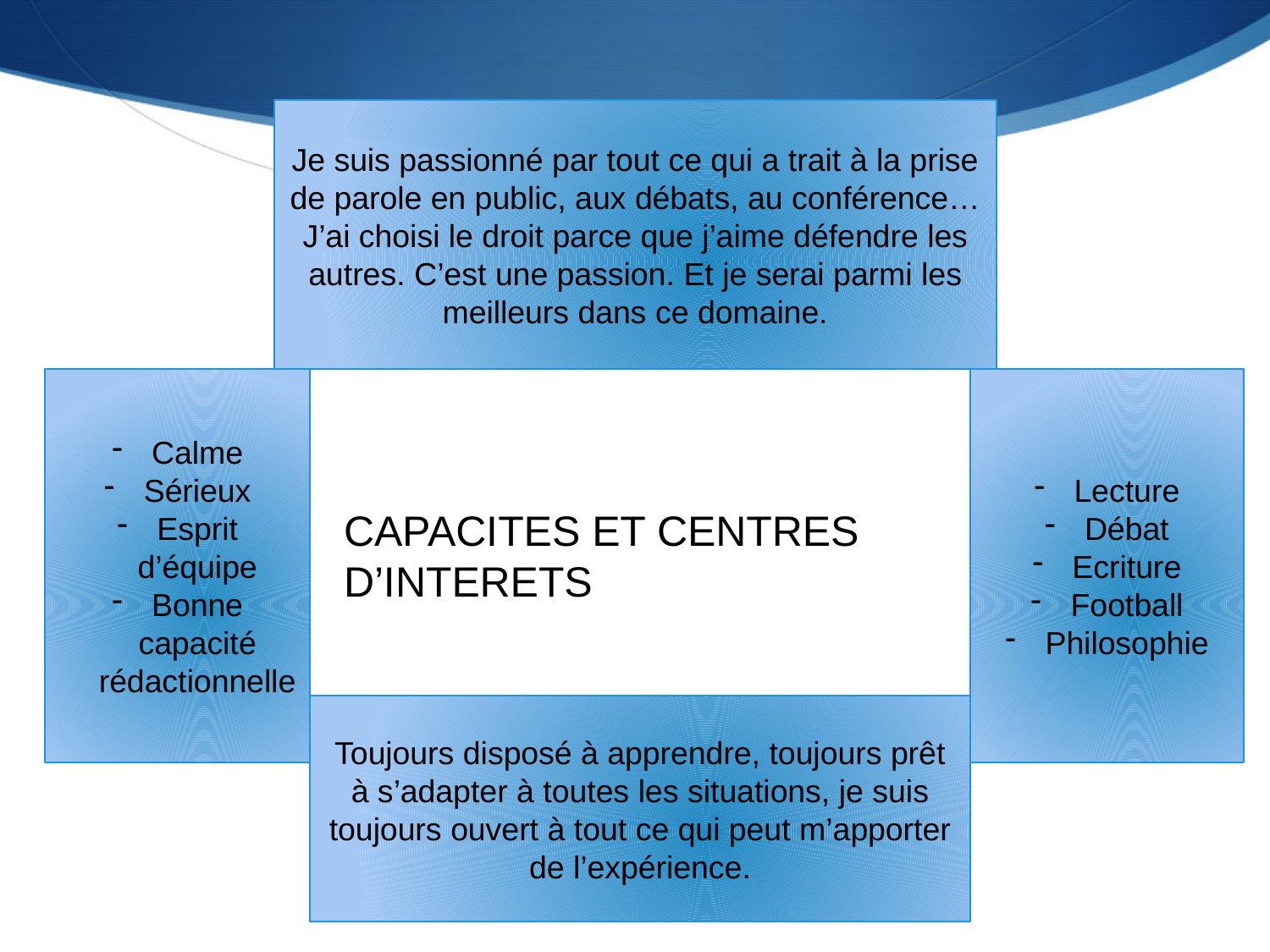

Je suis passionné par tout ce qui a trait à la prise de parole en public, aux débats, au conférence… J’ai choisi le droit parce que j’aime défendre les autres. C’est une passion. Et je serai parmi les meilleurs dans ce domaine.
Calme
Sérieux
Esprit d’équipe
Bonne capacité rédactionnelle
Lecture
Débat
Ecriture
Football
Philosophie
CAPACITES ET CENTRES D’INTERETS
Toujours disposé à apprendre, toujours prêt à s’adapter à toutes les situations, je suis toujours ouvert à tout ce qui peut m’apporter de l’expérience.